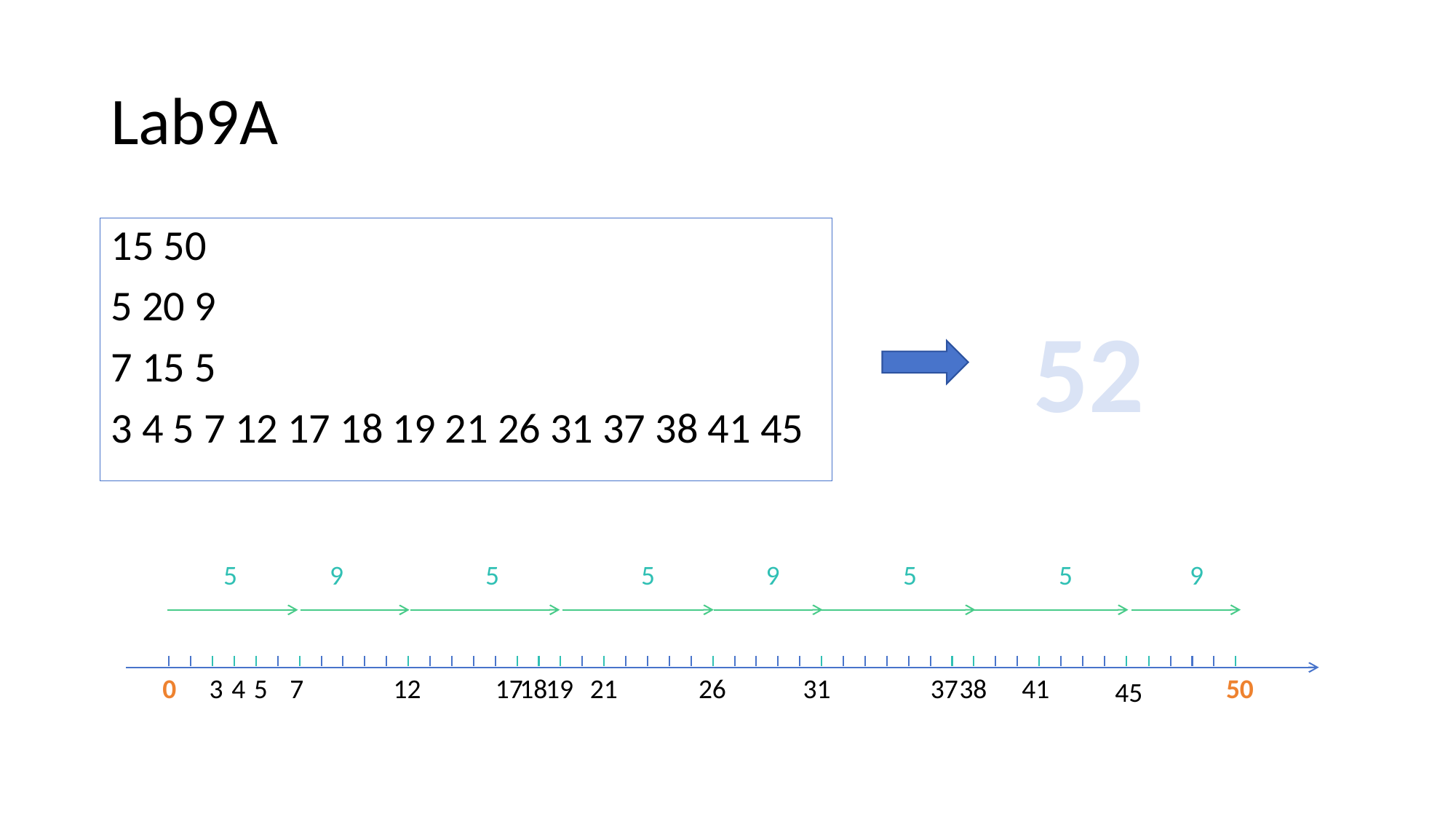

# Lab9A
15 50
5 20 9
7 15 5
3 4 5 7 12 17 18 19 21 26 31 37 38 41 45
52

       5               9                       5                       5                  9                    5                       5                   9
0
3
4
5
7
12
17
18
19
21
26
31
37
38
41
50
45